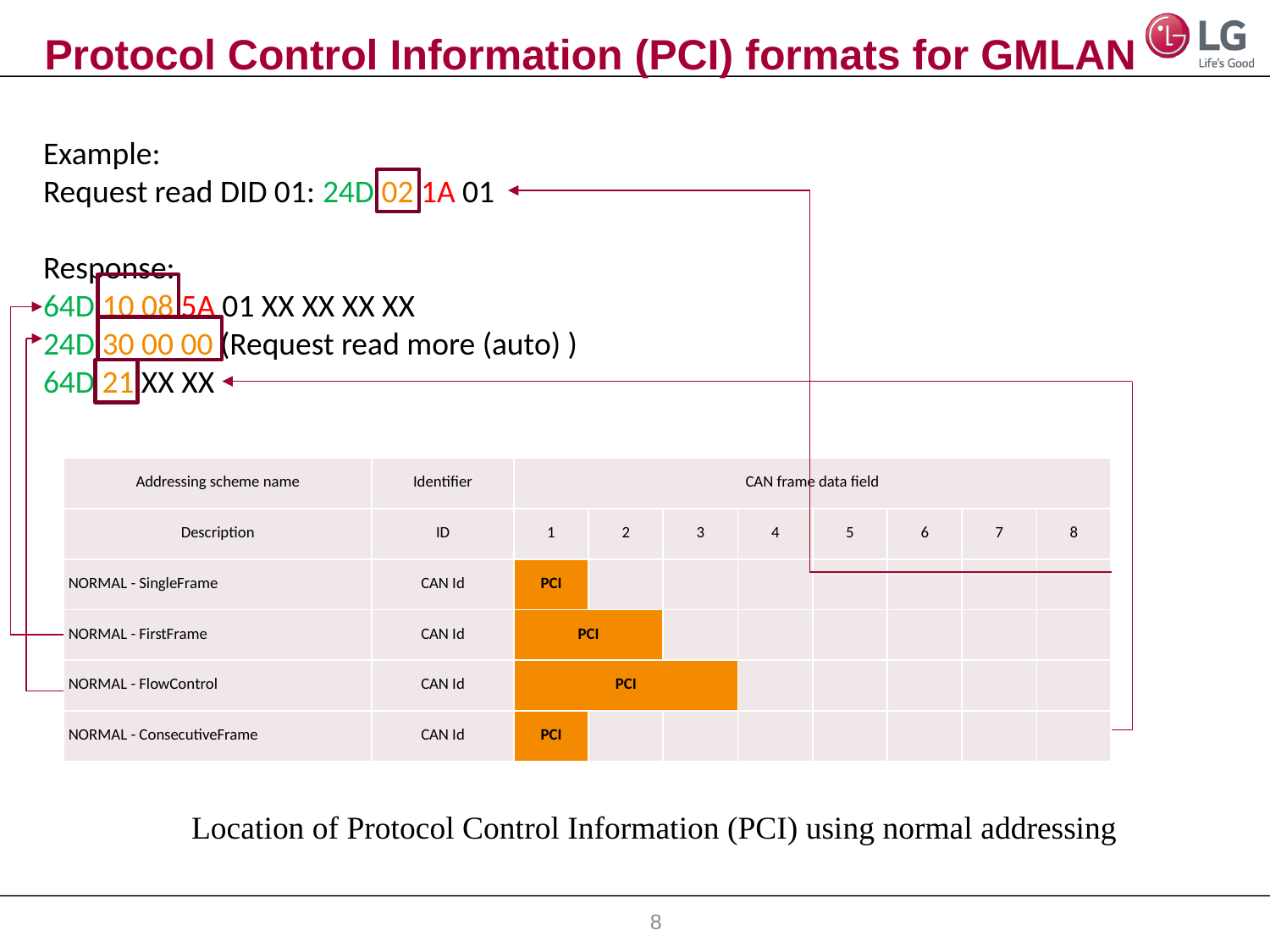

# Protocol Control Information (PCI) formats for GMLAN
Example:
Request read DID 01: 24D 02 1A 01

Response:
64D 10 08 5A 01 XX XX XX XX
24D 30 00 00 (Request read more (auto) )
64D 21 XX XX

| Addressing scheme name | Identifier | CAN frame data field |  |  |  |  |  |  |  |
| --- | --- | --- | --- | --- | --- | --- | --- | --- | --- |
| Description | ID | 1 | 2 | 3 | 4 | 5 | 6 | 7 | 8 |
| NORMAL - SingleFrame | CAN Id | PCI |  |  |  |  |  |  |  |
| NORMAL - FirstFrame | CAN Id | PCI |  |  |  |  |  |  |  |
| NORMAL - FlowControl | CAN Id | PCI |  |  |  |  |  |  |  |
| NORMAL - ConsecutiveFrame | CAN Id | PCI |  |  |  |  |  |  |  |
Location of Protocol Control Information (PCI) using normal addressing
8